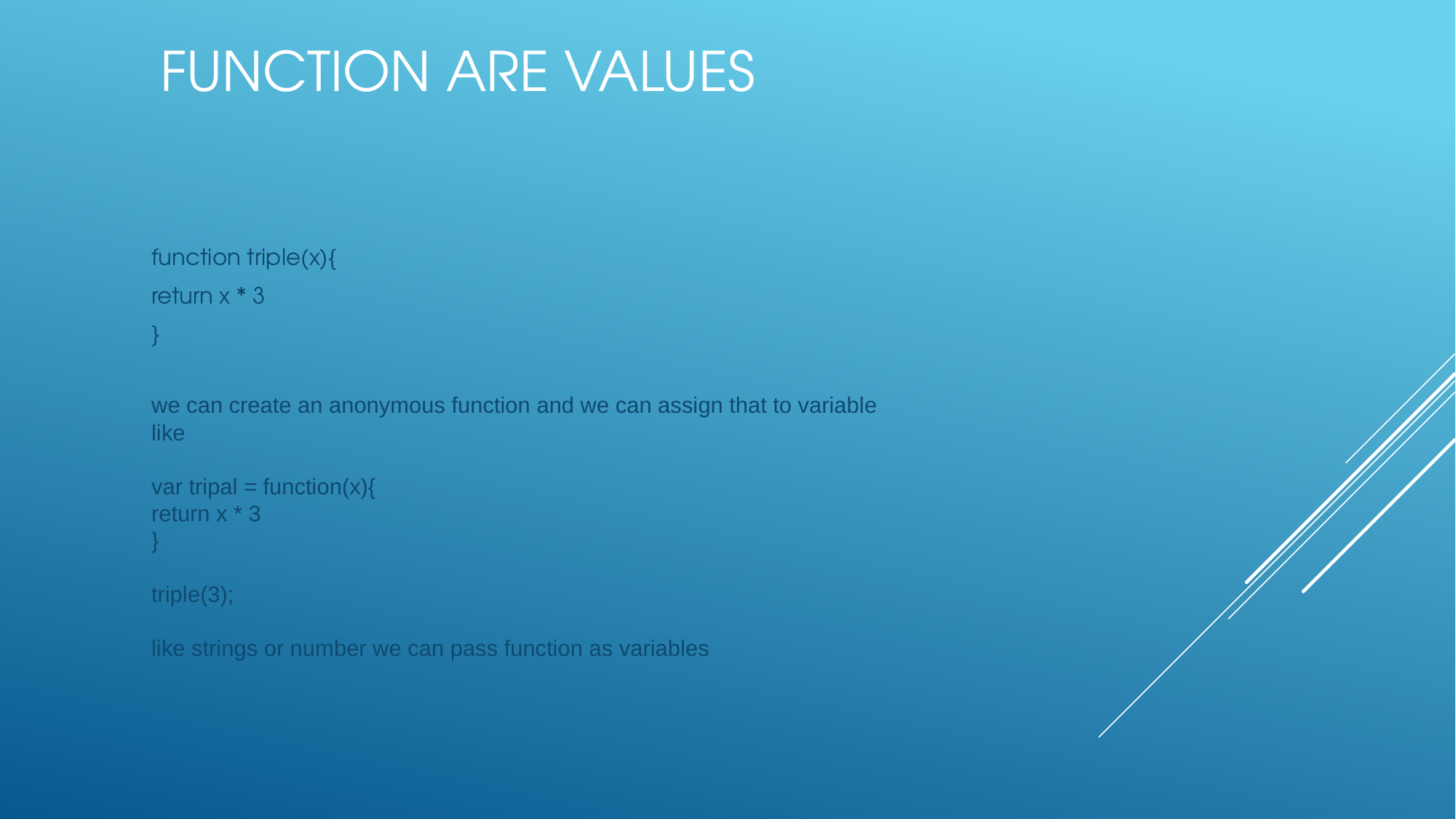

# Function are values
function triple(x){
return x * 3
}

we can create an anonymous function and we can assign that to variable
like

var tripal = function(x){
return x * 3
}

triple(3);

like strings or number we can pass function as variables